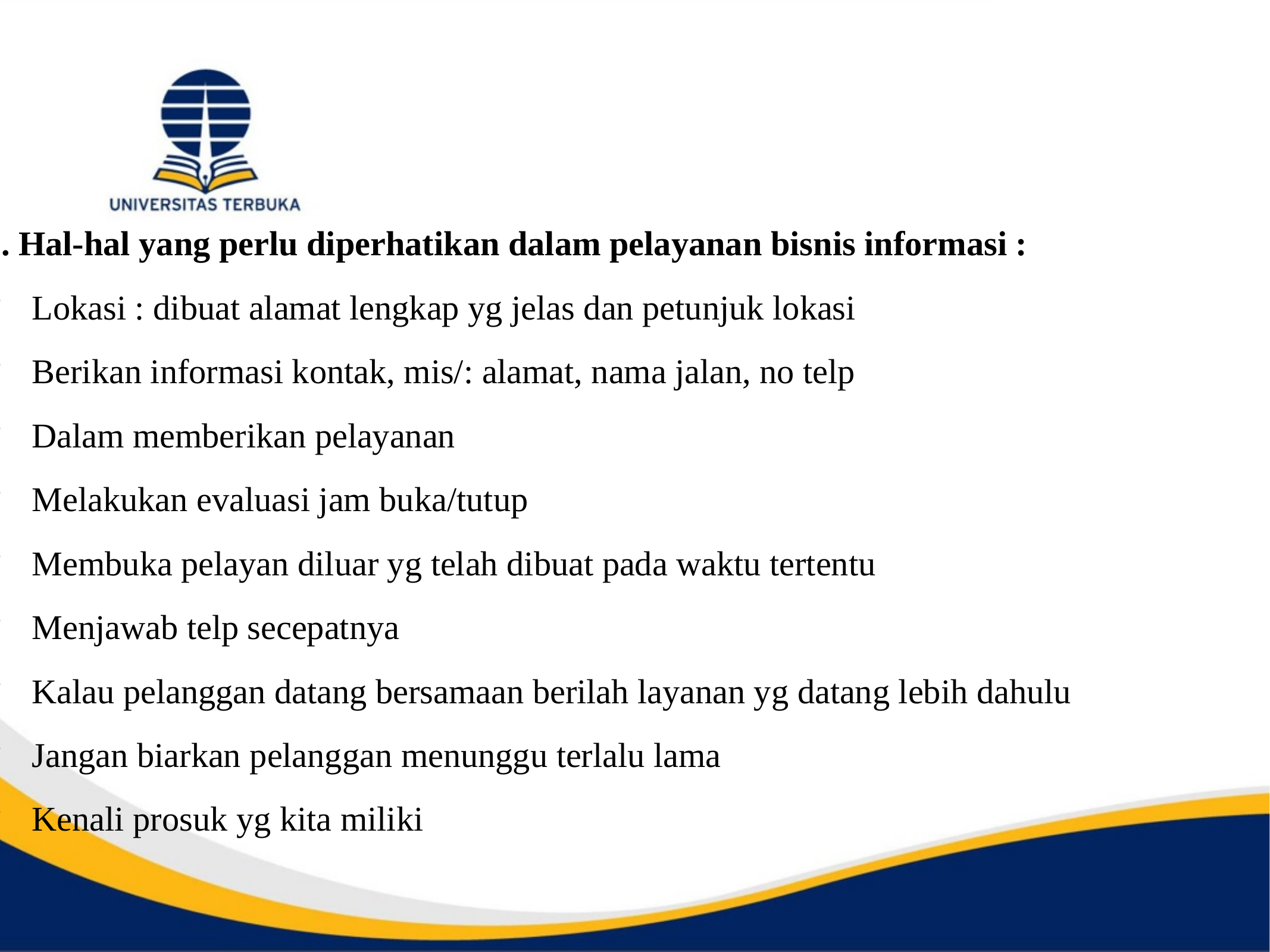

6. Hal-hal yang perlu diperhatikan dalam pelayanan bisnis informasi :
Lokasi : dibuat alamat lengkap yg jelas dan petunjuk lokasi
Berikan informasi kontak, mis/: alamat, nama jalan, no telp
Dalam memberikan pelayanan
Melakukan evaluasi jam buka/tutup
Membuka pelayan diluar yg telah dibuat pada waktu tertentu
Menjawab telp secepatnya
Kalau pelanggan datang bersamaan berilah layanan yg datang lebih dahulu
Jangan biarkan pelanggan menunggu terlalu lama
Kenali prosuk yg kita miliki